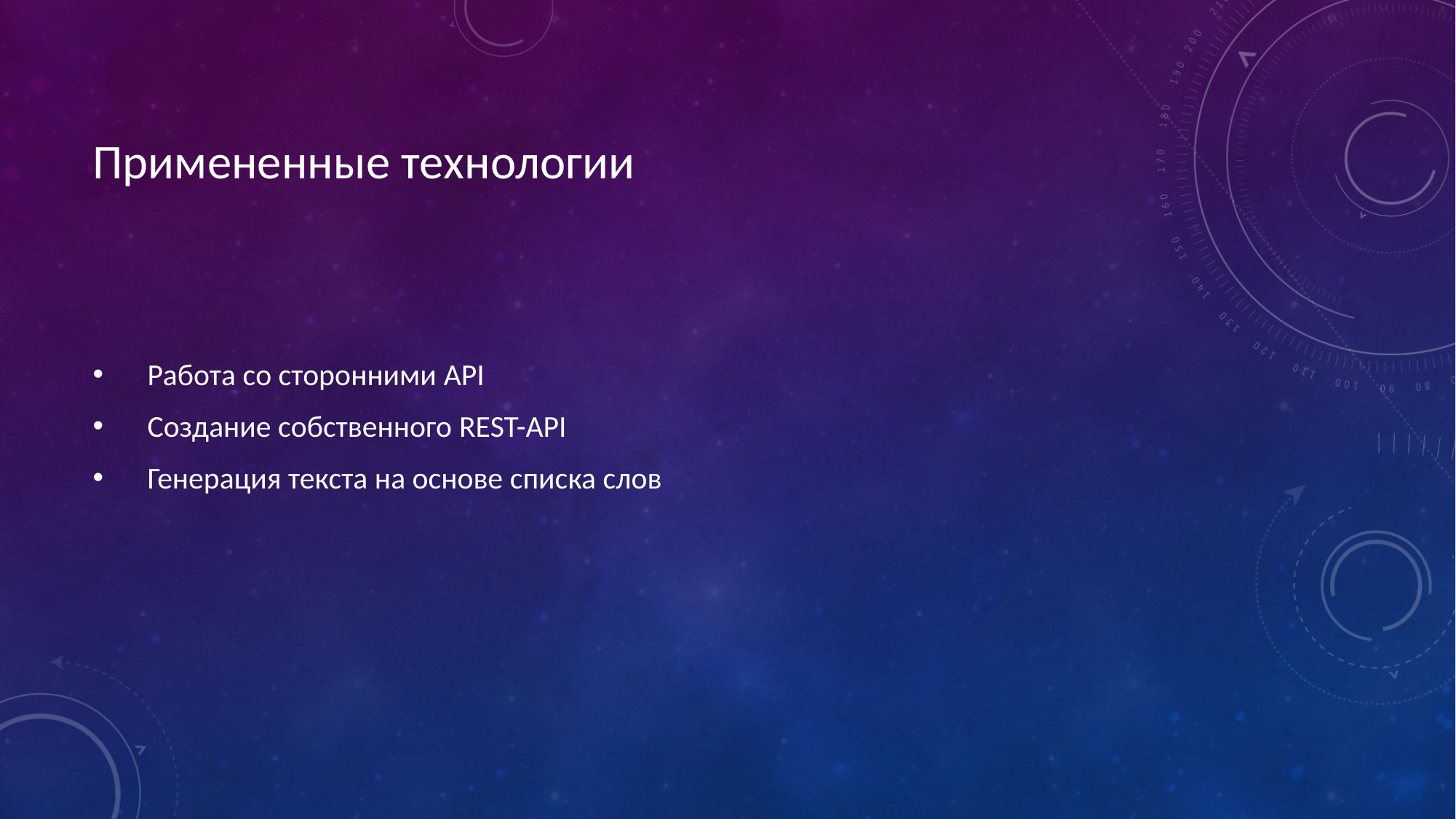

# Примененные технологии
Работа со сторонними API
Создание собственного REST-API
Генерация текста на основе списка слов